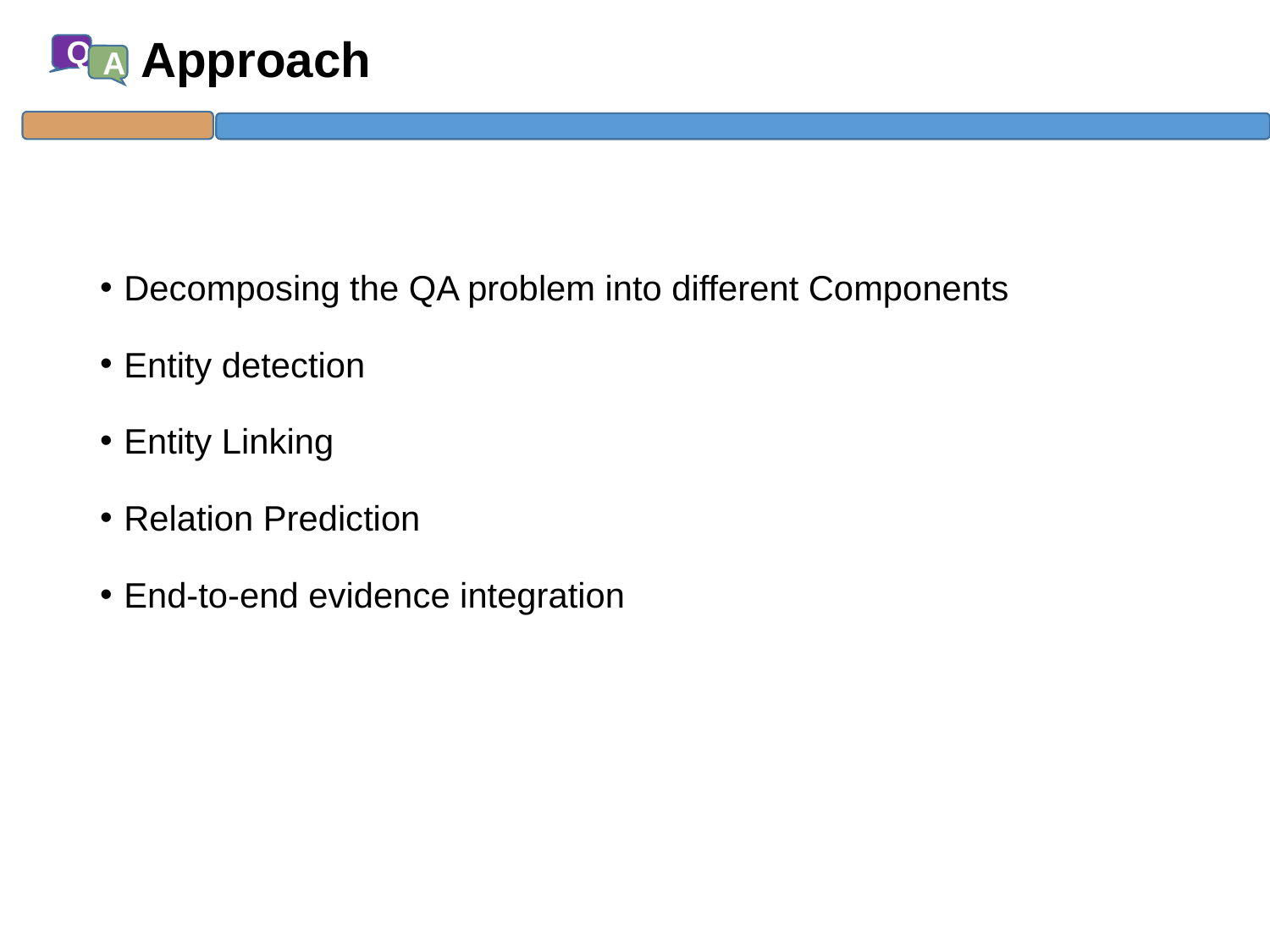

# Approach
Q
A

Decomposing the QA problem into different Components
Entity detection
Entity Linking
Relation Prediction
End-to-end evidence integration